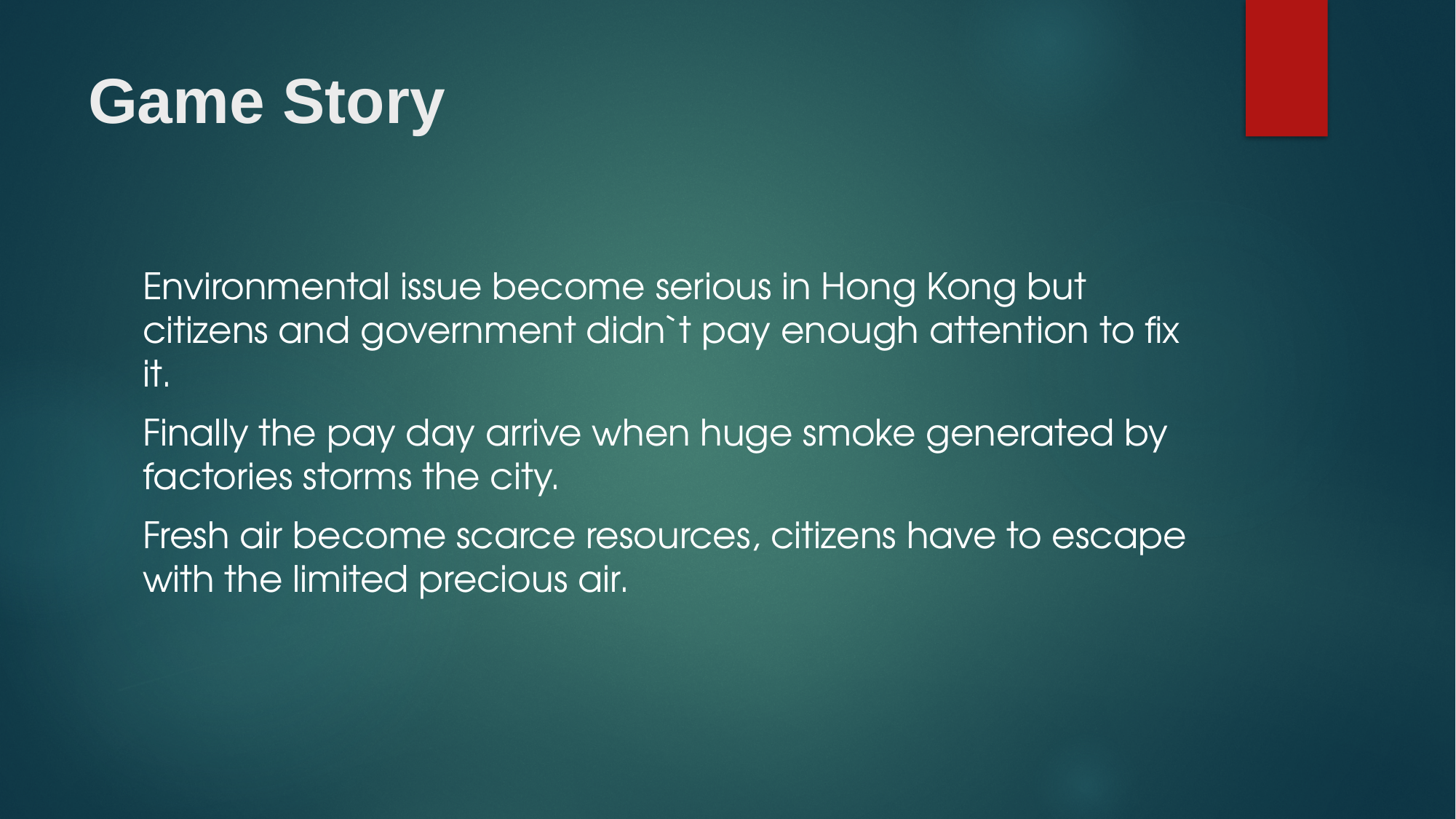

# Game Story

Environmental issue become serious in Hong Kong but citizens and government didn`t pay enough attention to fix it.
Finally the pay day arrive when huge smoke generated by factories storms the city.
Fresh air become scarce resources, citizens have to escape with the limited precious air.